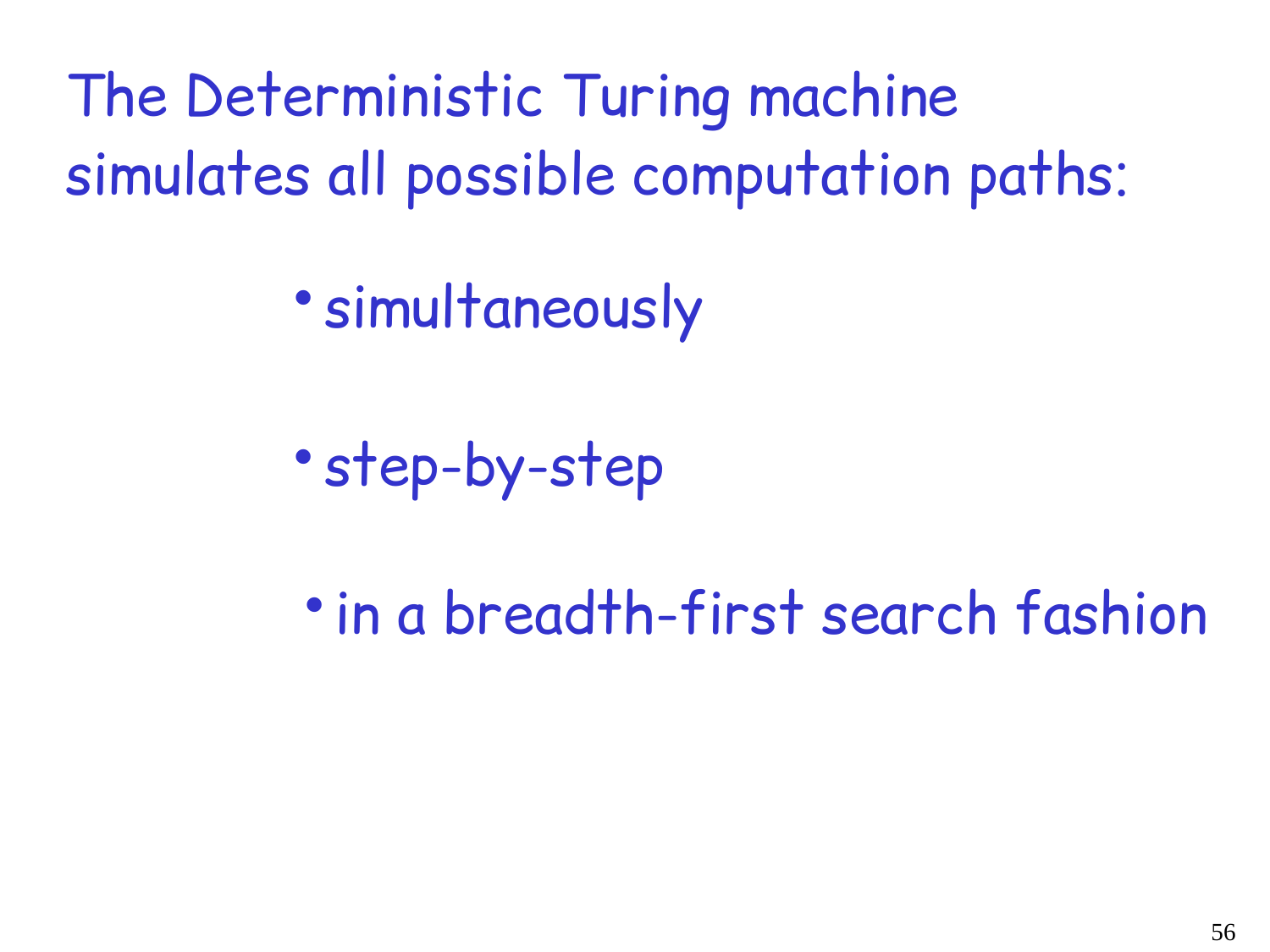

The Deterministic Turing machine
simulates all possible computation paths:
simultaneously
step-by-step
in a breadth-first search fashion
56